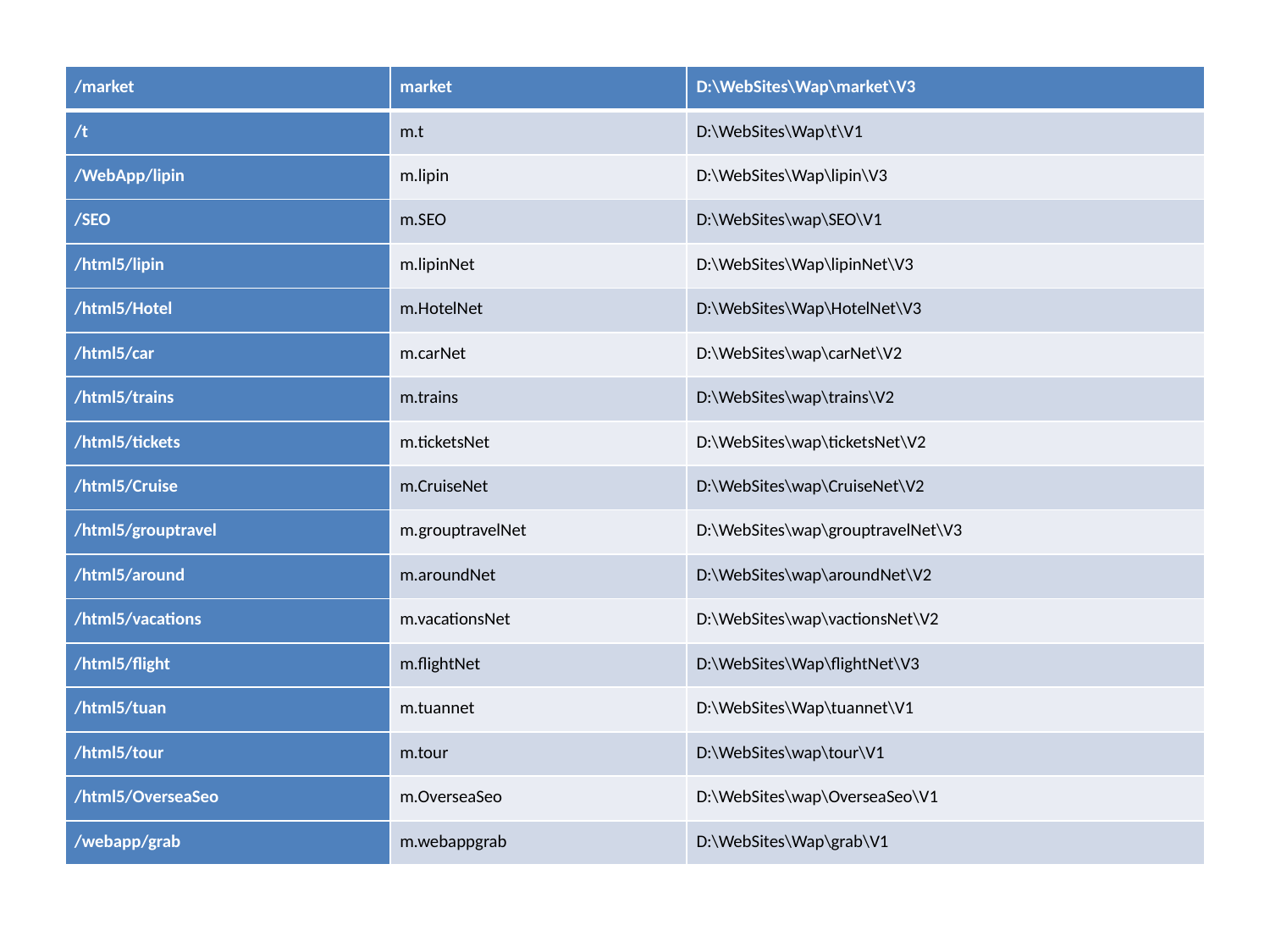

| /market | market | D:\WebSites\Wap\market\V3 |
| --- | --- | --- |
| /t | m.t | D:\WebSites\Wap\t\V1 |
| /WebApp/lipin | m.lipin | D:\WebSites\Wap\lipin\V3 |
| /SEO | m.SEO | D:\WebSites\wap\SEO\V1 |
| /html5/lipin | m.lipinNet | D:\WebSites\Wap\lipinNet\V3 |
| /html5/Hotel | m.HotelNet | D:\WebSites\Wap\HotelNet\V3 |
| /html5/car | m.carNet | D:\WebSites\wap\carNet\V2 |
| /html5/trains | m.trains | D:\WebSites\wap\trains\V2 |
| /html5/tickets | m.ticketsNet | D:\WebSites\wap\ticketsNet\V2 |
| /html5/Cruise | m.CruiseNet | D:\WebSites\wap\CruiseNet\V2 |
| /html5/grouptravel | m.grouptravelNet | D:\WebSites\wap\grouptravelNet\V3 |
| /html5/around | m.aroundNet | D:\WebSites\wap\aroundNet\V2 |
| /html5/vacations | m.vacationsNet | D:\WebSites\wap\vactionsNet\V2 |
| /html5/flight | m.flightNet | D:\WebSites\Wap\flightNet\V3 |
| /html5/tuan | m.tuannet | D:\WebSites\Wap\tuannet\V1 |
| /html5/tour | m.tour | D:\WebSites\wap\tour\V1 |
| /html5/OverseaSeo | m.OverseaSeo | D:\WebSites\wap\OverseaSeo\V1 |
| /webapp/grab | m.webappgrab | D:\WebSites\Wap\grab\V1 |